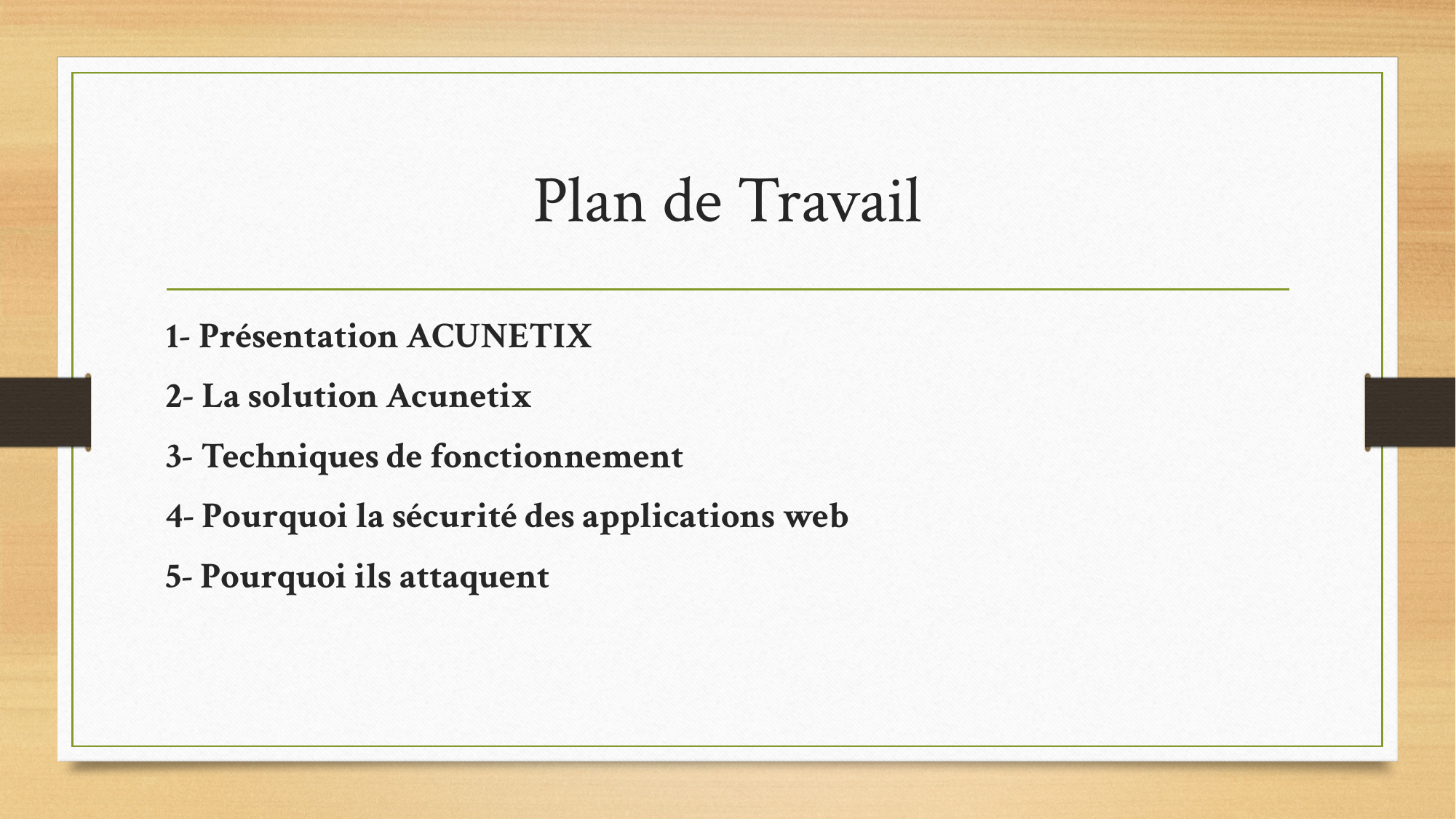

# Plan de Travail
1- Présentation ACUNETIX
2- La solution Acunetix
3- Techniques de fonctionnement
4- Pourquoi la sécurité des applications web
5- Pourquoi ils attaquent